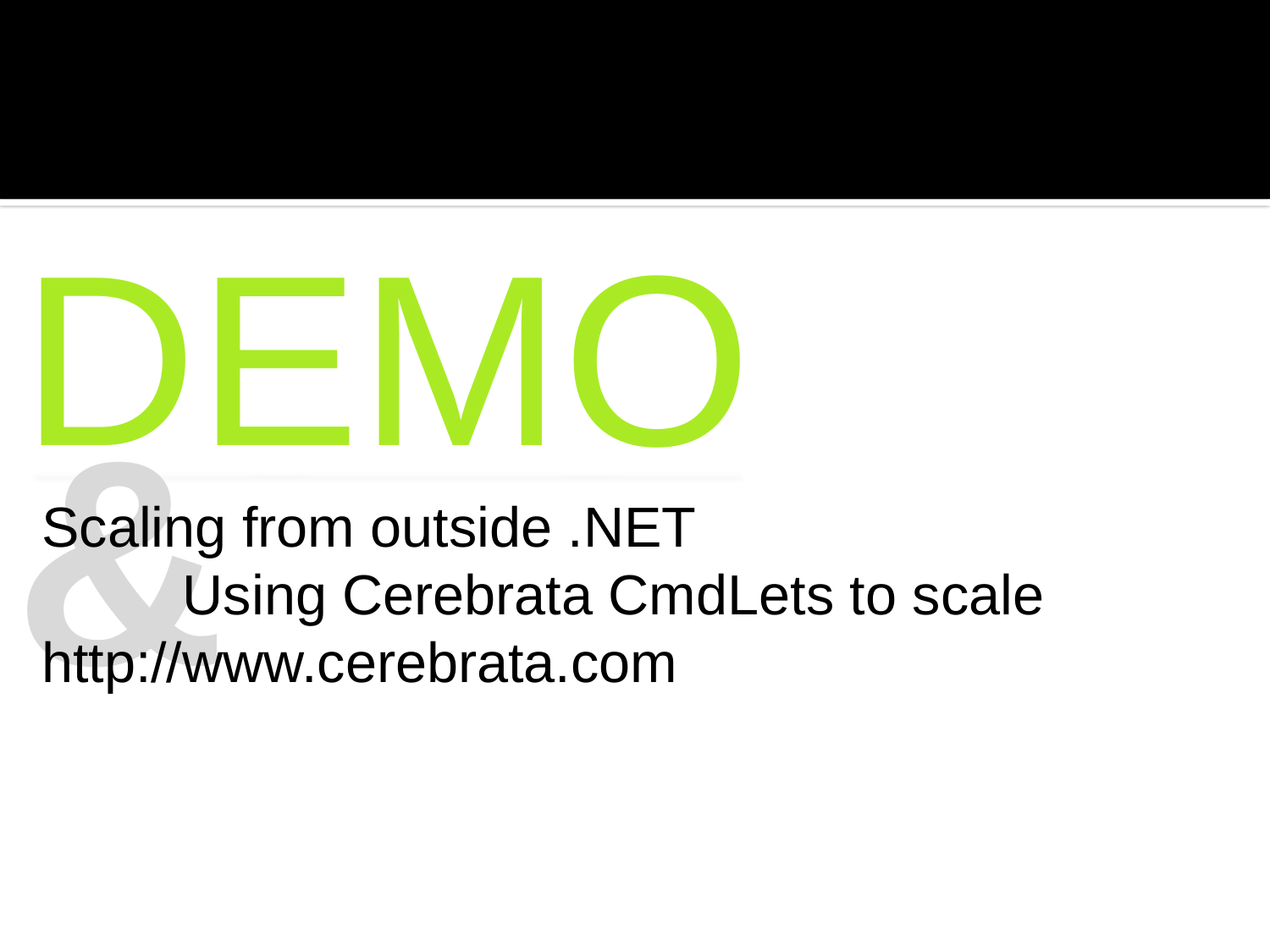

&
Scaling from outside .NET
         Using Cerebrata CmdLets to scale
http://www.cerebrata.com